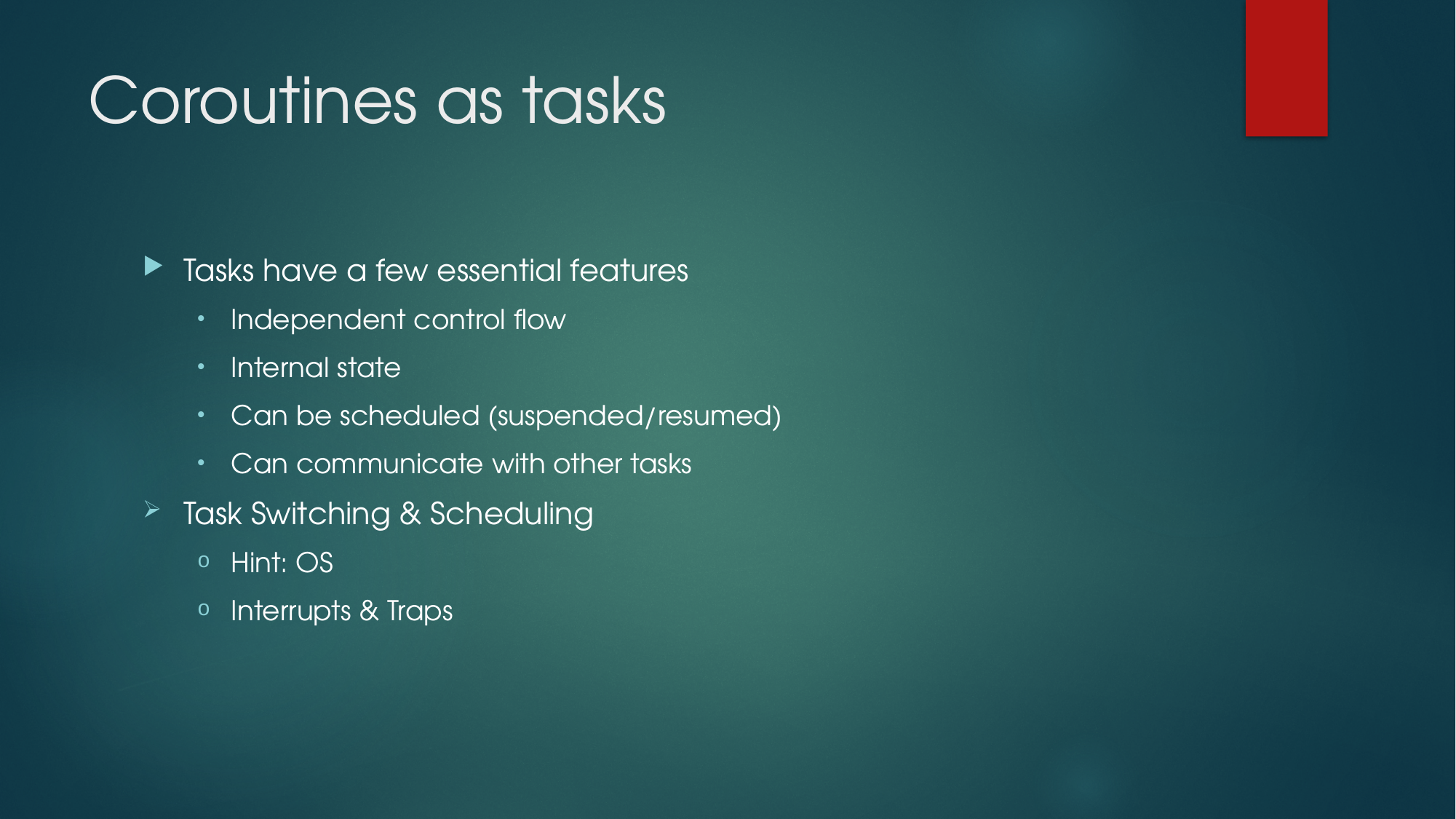

# Coroutines as tasks
Tasks have a few essential features
Independent control flow
Internal state
Can be scheduled (suspended/resumed)
Can communicate with other tasks
Task Switching & Scheduling
Hint: OS
Interrupts & Traps